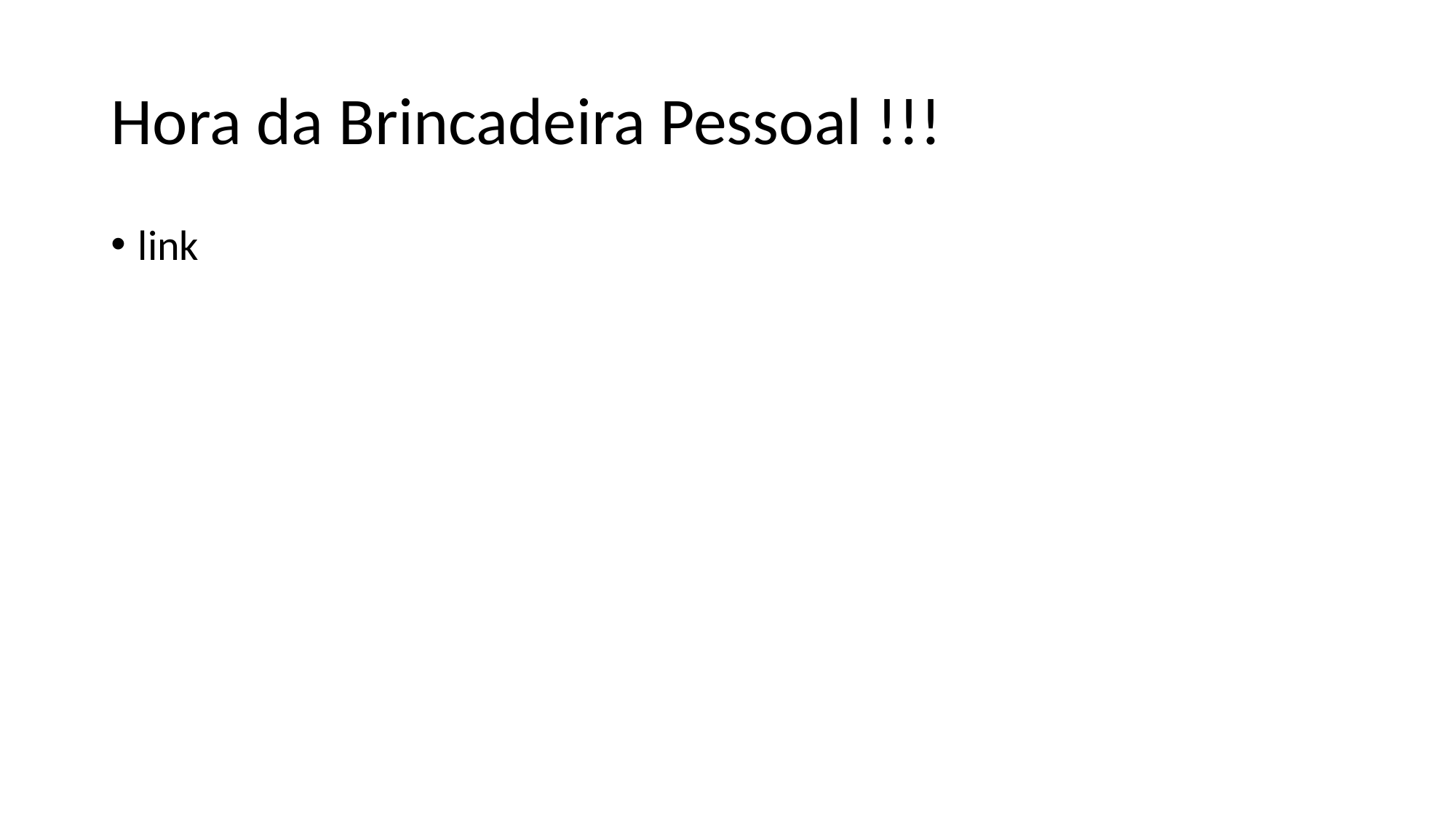

# Hora da Brincadeira Pessoal !!!
link